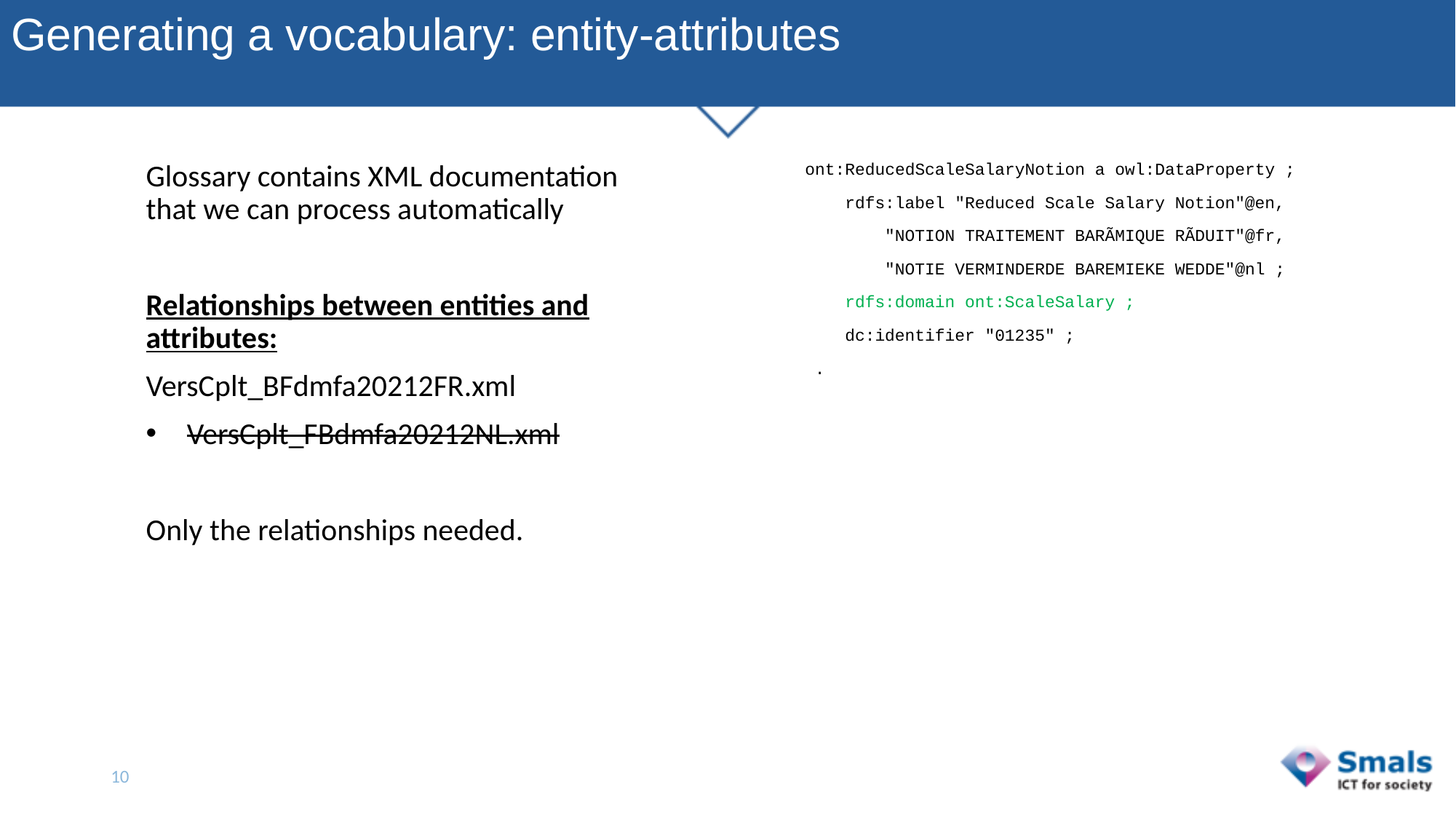

# Generating a vocabulary: entity-attributes

ont:ReducedScaleSalaryNotion a owl:DataProperty ;
    rdfs:label "Reduced Scale Salary Notion"@en,
        "NOTION TRAITEMENT BARÃMIQUE RÃDUIT"@fr,
        "NOTIE VERMINDERDE BAREMIEKE WEDDE"@nl ;
    rdfs:domain ont:ScaleSalary ;
    dc:identifier "01235" ;
 .
Glossary contains XML documentation that we can process automatically

Relationships between entities and attributes:
VersCplt_BFdmfa20212FR.xml
VersCplt_FBdmfa20212NL.xml

Only the relationships needed.